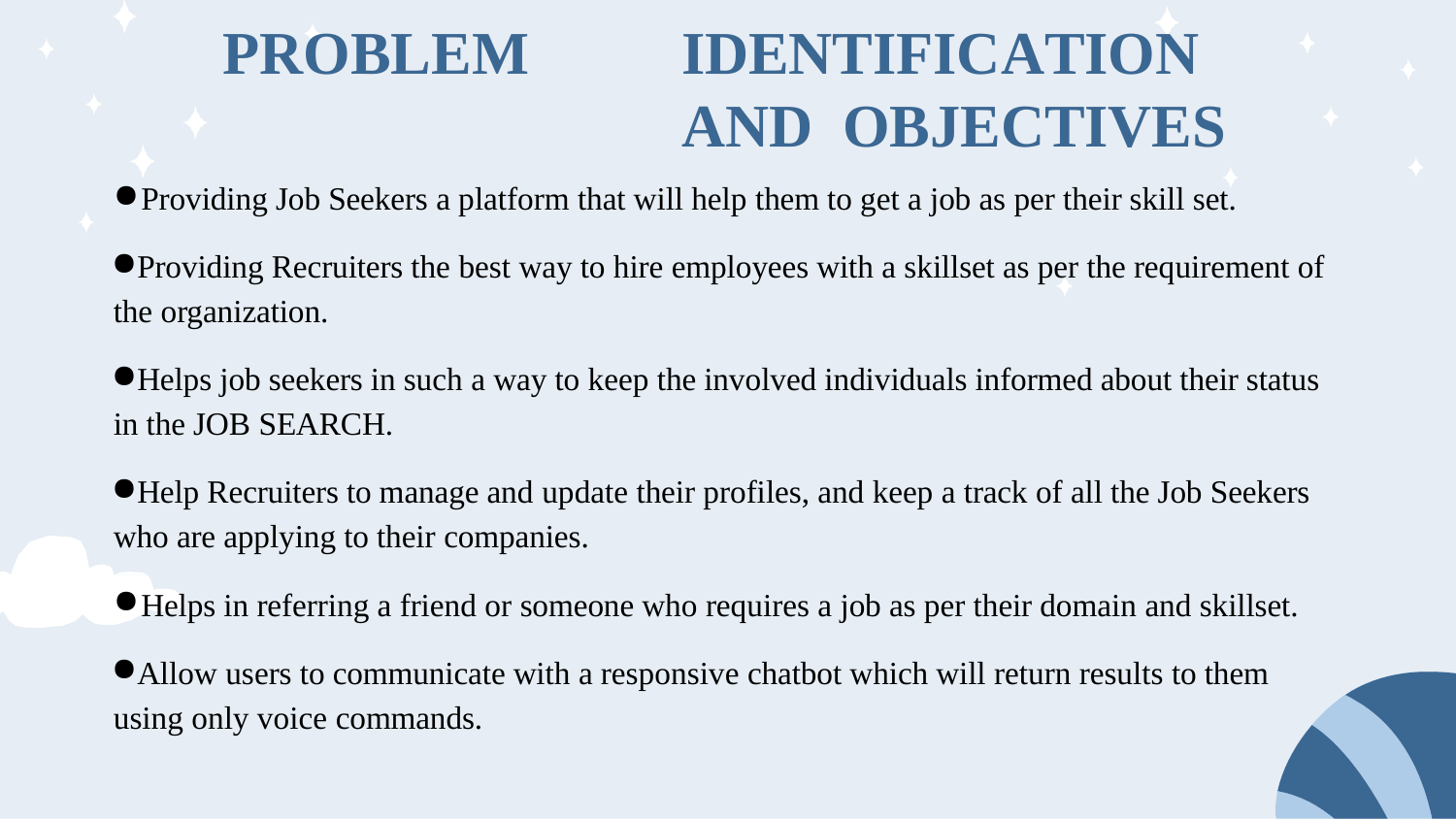

# PROBLEM		IDENTIFICATION	AND  OBJECTIVES

Providing Job Seekers a platform that will help them to get a job as per their skill set.
Providing Recruiters the best way to hire employees with a skillset as per the requirement of  the organization.
Helps job seekers in such a way to keep the involved individuals informed about their status  in the JOB SEARCH.
Help Recruiters to manage and update their profiles, and keep a track of all the Job Seekers  who are applying to their companies.
Helps in referring a friend or someone who requires a job as per their domain and skillset.
Allow users to communicate with a responsive chatbot which will return results to them  using only voice commands.